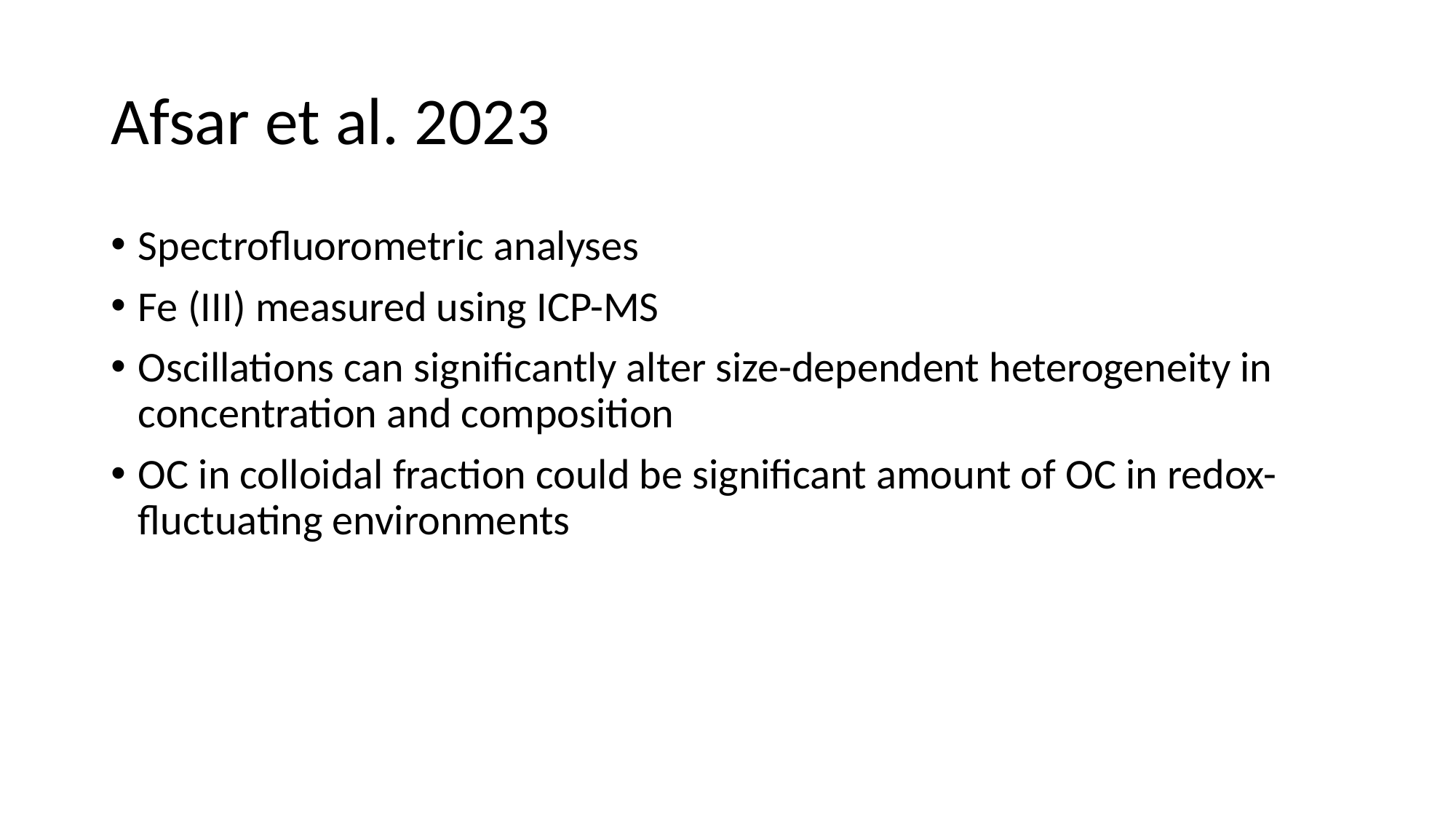

# Afsar et al. 2023
Spectrofluorometric analyses
Fe (III) measured using ICP-MS
Oscillations can significantly alter size-dependent heterogeneity in concentration and composition
OC in colloidal fraction could be significant amount of OC in redox-fluctuating environments